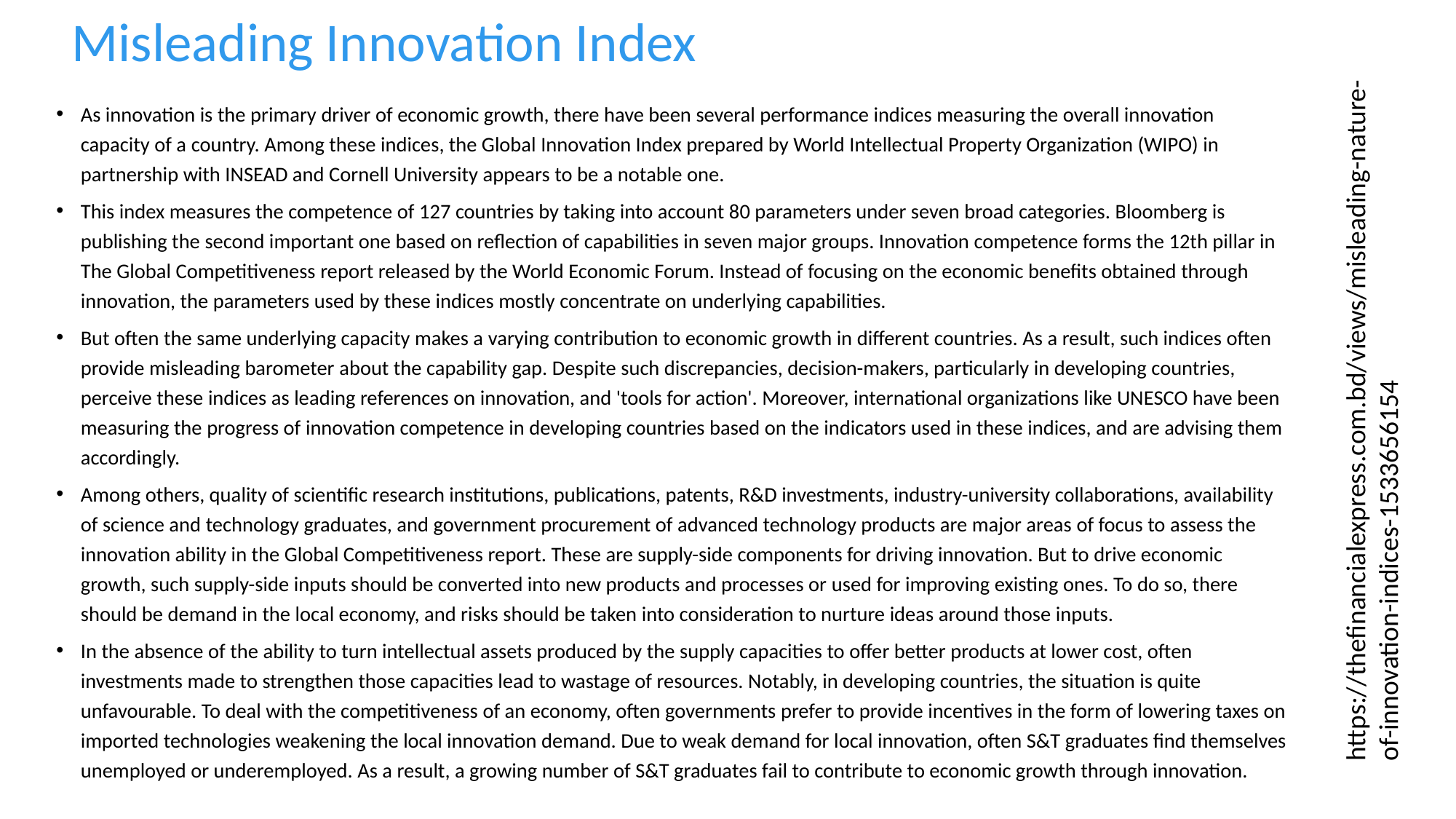

# Misleading Innovation Index
As innovation is the primary driver of economic growth, there have been several performance indices measuring the overall innovation capacity of a country. Among these indices, the Global Innovation Index prepared by World Intellectual Property Organization (WIPO) in partnership with INSEAD and Cornell University appears to be a notable one.
This index measures the competence of 127 countries by taking into account 80 parameters under seven broad categories. Bloomberg is publishing the second important one based on reflection of capabilities in seven major groups. Innovation competence forms the 12th pillar in The Global Competitiveness report released by the World Economic Forum. Instead of focusing on the economic benefits obtained through innovation, the parameters used by these indices mostly concentrate on underlying capabilities.
But often the same underlying capacity makes a varying contribution to economic growth in different countries. As a result, such indices often provide misleading barometer about the capability gap. Despite such discrepancies, decision-makers, particularly in developing countries, perceive these indices as leading references on innovation, and 'tools for action'. Moreover, international organizations like UNESCO have been measuring the progress of innovation competence in developing countries based on the indicators used in these indices, and are advising them accordingly.
Among others, quality of scientific research institutions, publications, patents, R&D investments, industry-university collaborations, availability of science and technology graduates, and government procurement of advanced technology products are major areas of focus to assess the innovation ability in the Global Competitiveness report. These are supply-side components for driving innovation. But to drive economic growth, such supply-side inputs should be converted into new products and processes or used for improving existing ones. To do so, there should be demand in the local economy, and risks should be taken into consideration to nurture ideas around those inputs.
In the absence of the ability to turn intellectual assets produced by the supply capacities to offer better products at lower cost, often investments made to strengthen those capacities lead to wastage of resources. Notably, in developing countries, the situation is quite unfavourable. To deal with the competitiveness of an economy, often governments prefer to provide incentives in the form of lowering taxes on imported technologies weakening the local innovation demand. Due to weak demand for local innovation, often S&T graduates find themselves unemployed or underemployed. As a result, a growing number of S&T graduates fail to contribute to economic growth through innovation.
https://thefinancialexpress.com.bd/views/misleading-nature-of-innovation-indices-1533656154